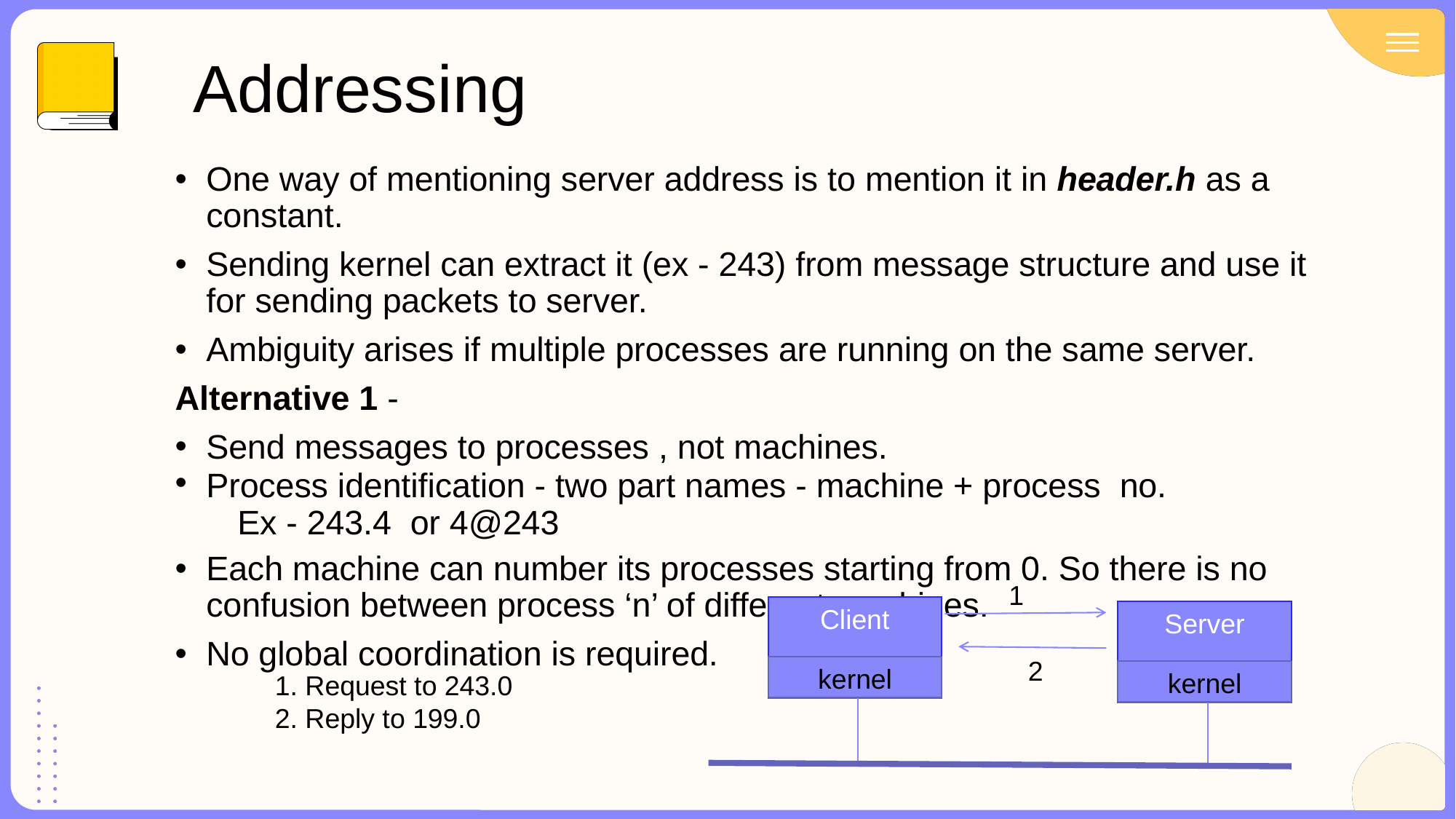

# Addressing
One way of mentioning server address is to mention it in header.h as a constant.
Sending kernel can extract it (ex - 243) from message structure and use it for sending packets to server.
Ambiguity arises if multiple processes are running on the same server.
Alternative 1 -
Send messages to processes , not machines.
Process identification - two part names - machine + process  no.
Ex - 243.4  or 4@243
Each machine can number its processes starting from 0. So there is no confusion between process ‘n’ of different machines.
No global coordination is required.

1
Client
Server
2
kernel
kernel
1. Request to 243.0
2. Reply to 199.0